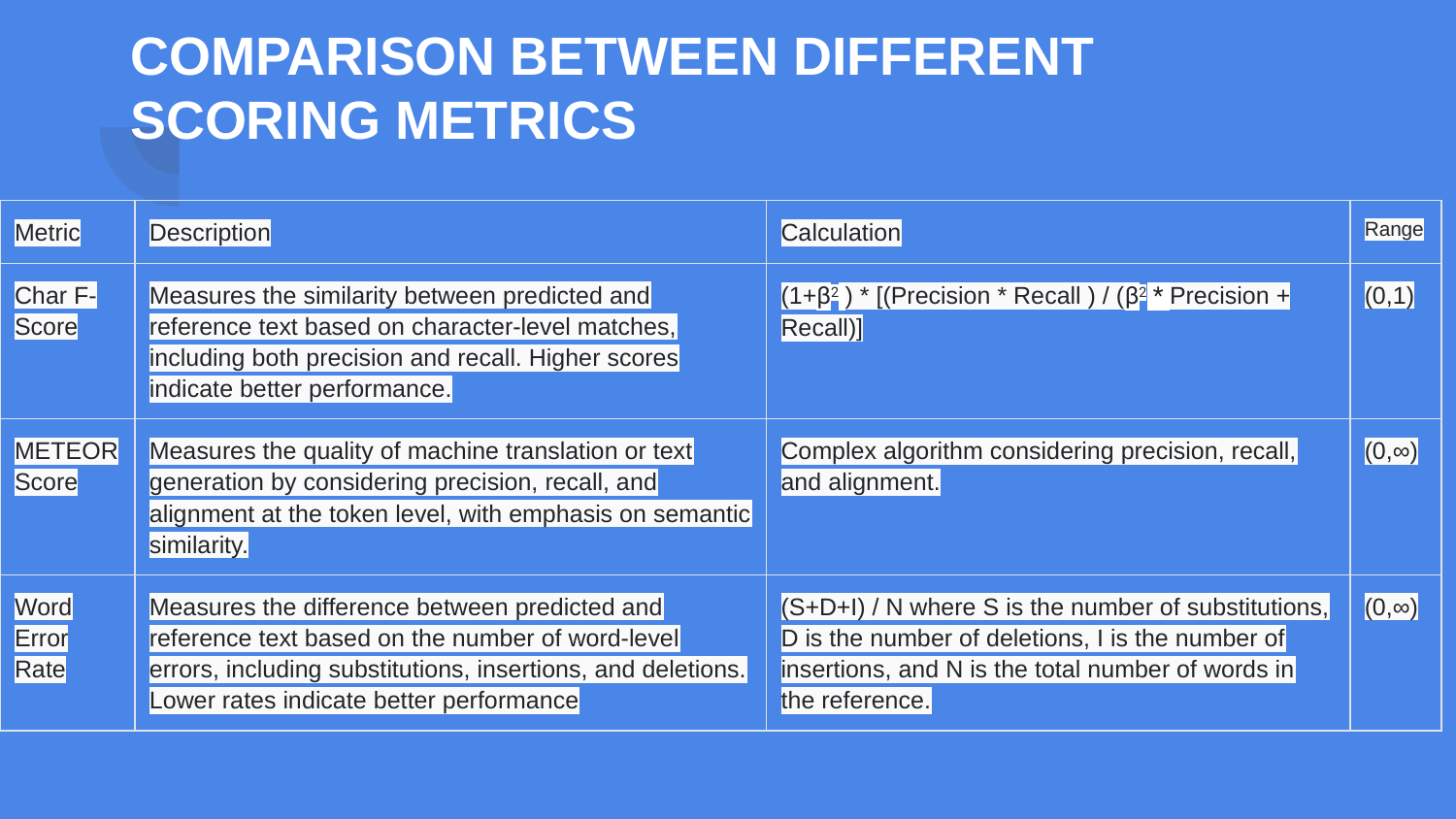

# COMPARISON BETWEEN DIFFERENT SCORING METRICS
| Metric | Description | Calculation | Range |
| --- | --- | --- | --- |
| Char F-Score | Measures the similarity between predicted and reference text based on character-level matches, including both precision and recall. Higher scores indicate better performance. | (1+β2 ) \* [(Precision \* Recall ) / (β2 \* Precision + Recall)] | (0,1) |
| METEOR Score | Measures the quality of machine translation or text generation by considering precision, recall, and alignment at the token level, with emphasis on semantic similarity. | Complex algorithm considering precision, recall, and alignment. | (0,∞) |
| Word Error Rate | Measures the difference between predicted and reference text based on the number of word-level errors, including substitutions, insertions, and deletions. Lower rates indicate better performance | (S+D+I) / N where S is the number of substitutions, D is the number of deletions, I is the number of insertions, and N is the total number of words in the reference. | (0,∞) |